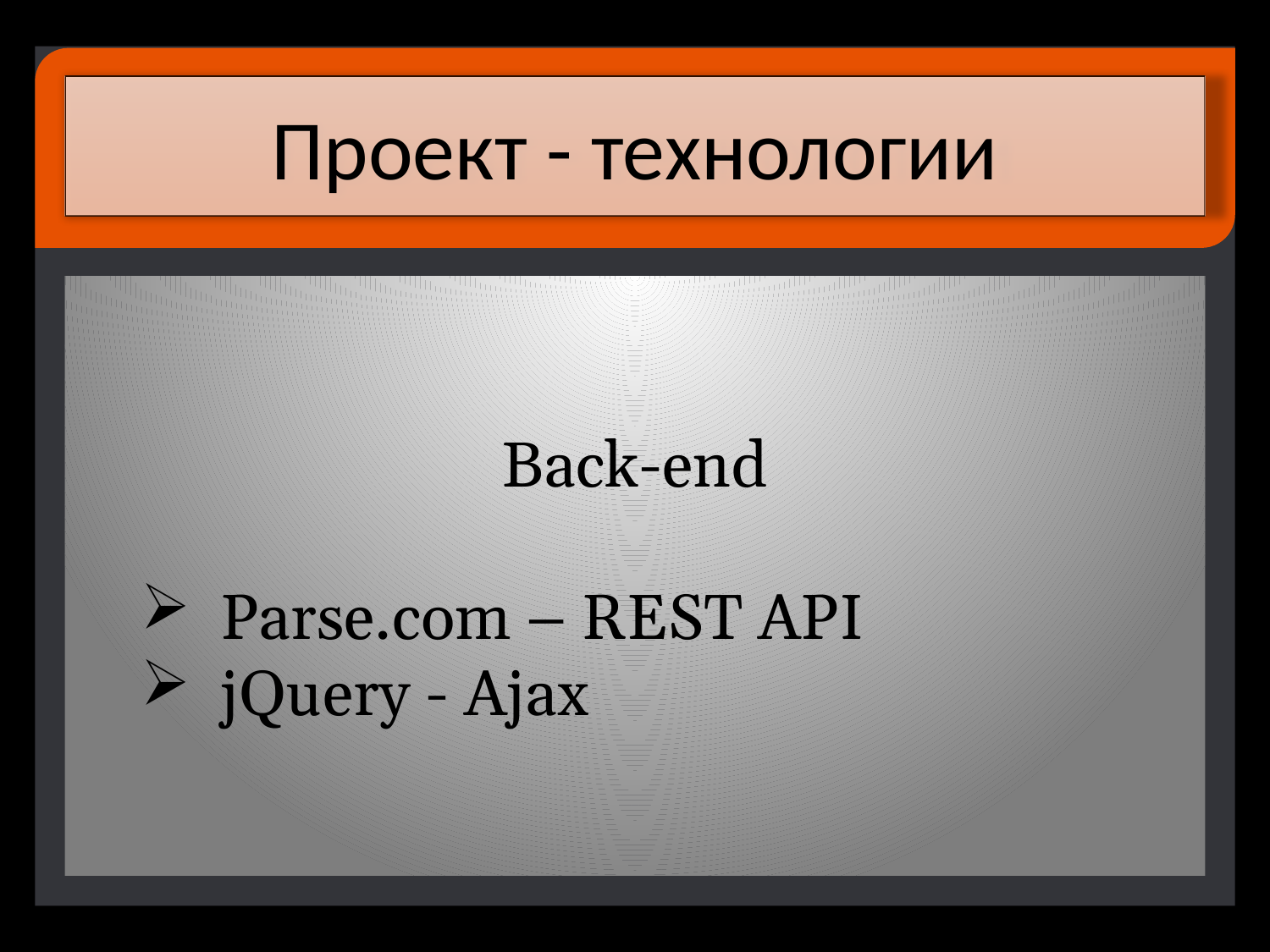

Проект - технологии
Back-end

Parse.com – REST API
jQuery - Ajax
#